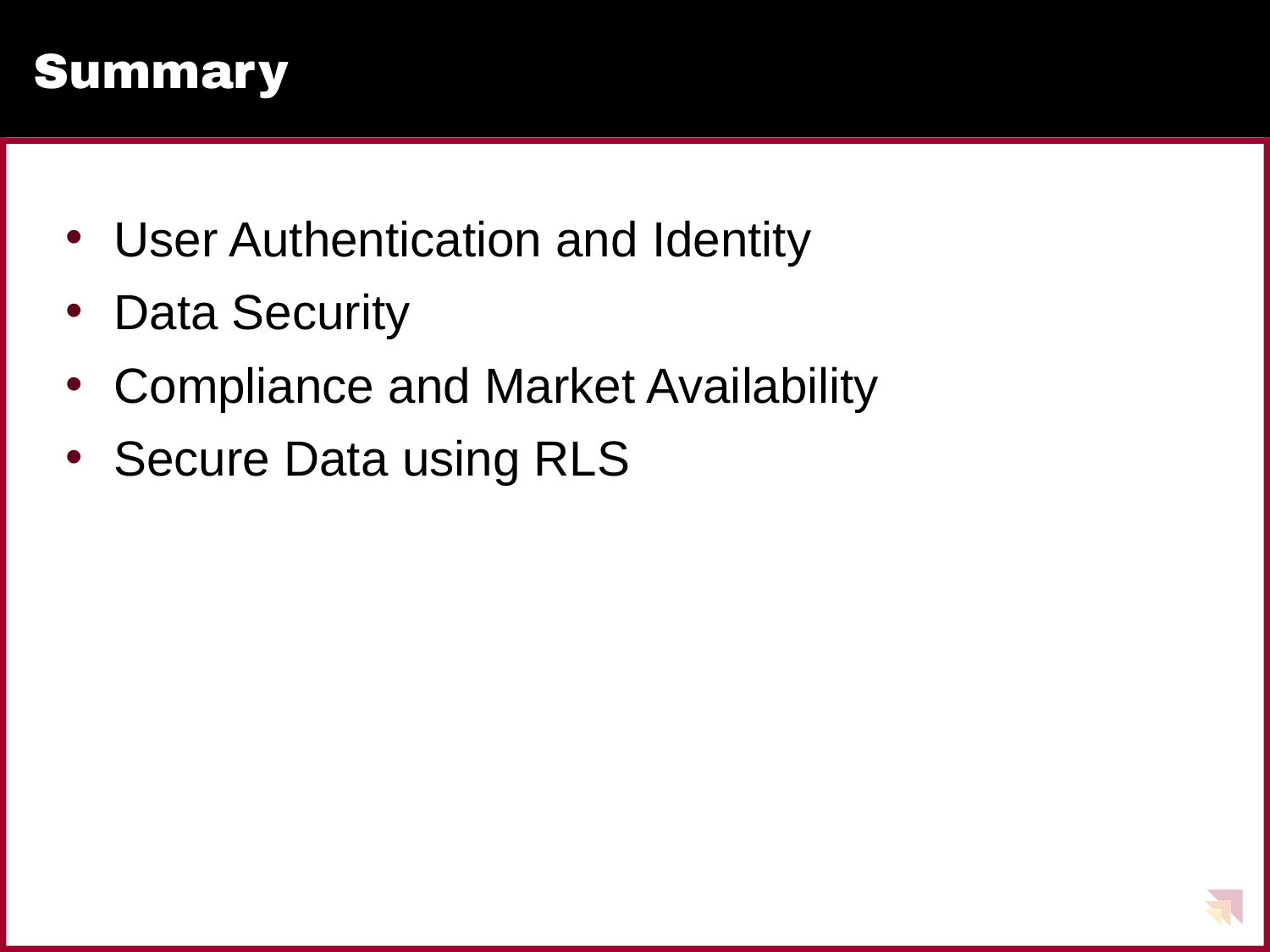

# Summary
User Authentication and Identity
Data Security
Compliance and Market Availability
Secure Data using RLS